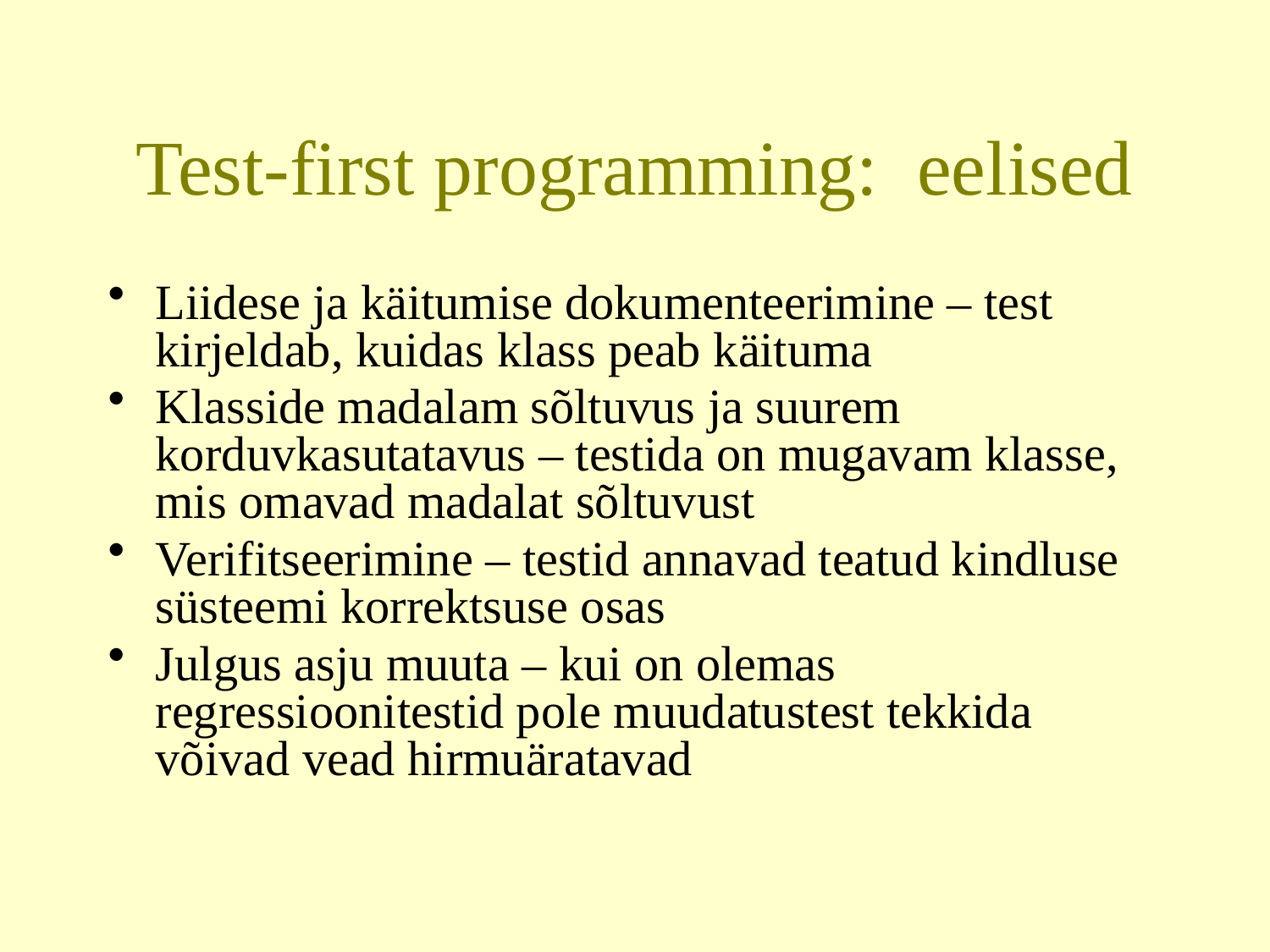

# Test-first programming:  eelised
Liidese ja käitumise dokumenteerimine – test kirjeldab, kuidas klass peab käituma
Klasside madalam sõltuvus ja suurem korduvkasutatavus – testida on mugavam klasse, mis omavad madalat sõltuvust
Verifitseerimine – testid annavad teatud kindluse süsteemi korrektsuse osas
Julgus asju muuta – kui on olemas regressioonitestid pole muudatustest tekkida võivad vead hirmuäratavad